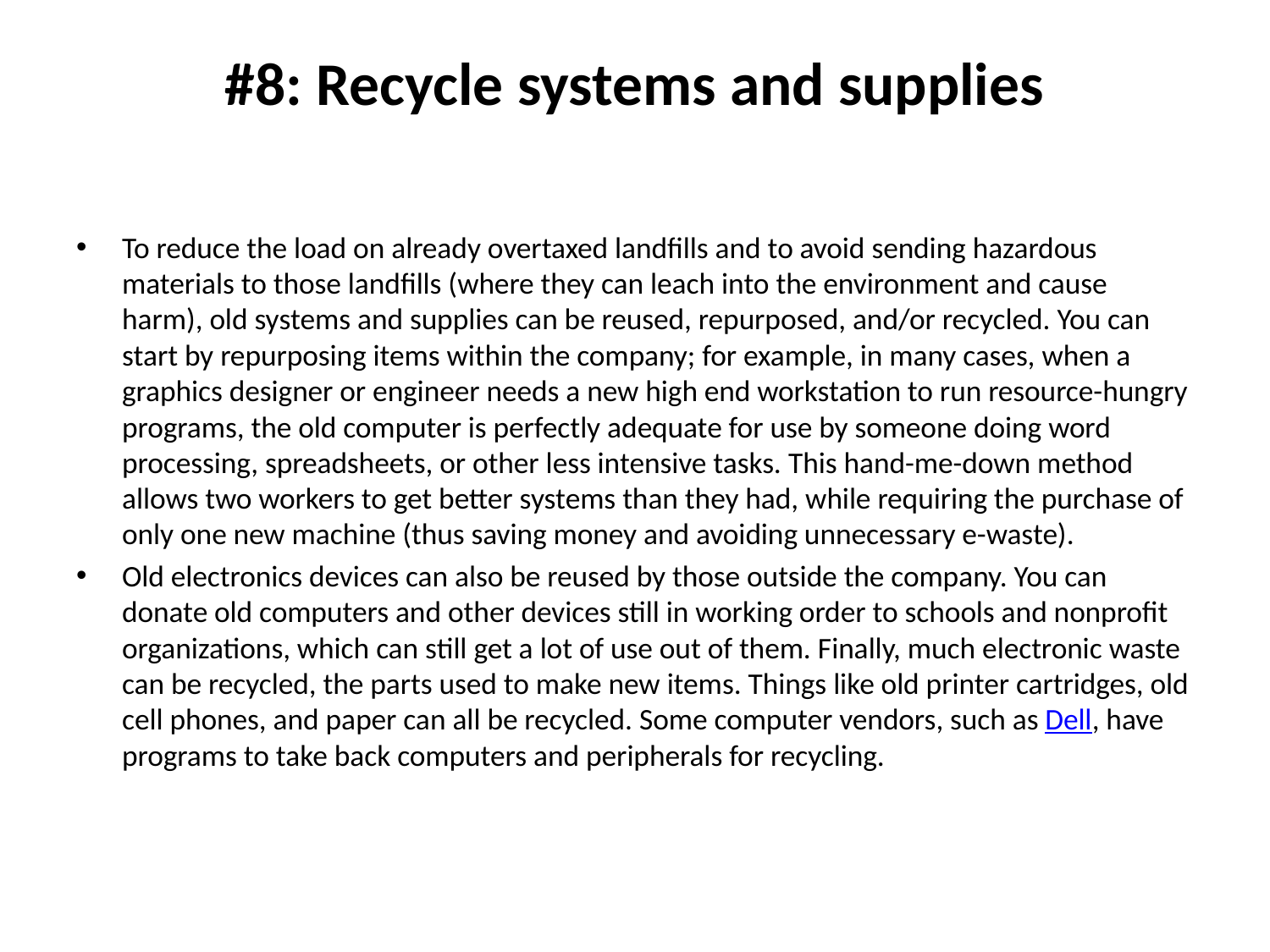

# #8: Recycle systems and supplies
To reduce the load on already overtaxed landfills and to avoid sending hazardous materials to those landfills (where they can leach into the environment and cause harm), old systems and supplies can be reused, repurposed, and/or recycled. You can start by repurposing items within the company; for example, in many cases, when a graphics designer or engineer needs a new high end workstation to run resource-hungry programs, the old computer is perfectly adequate for use by someone doing word processing, spreadsheets, or other less intensive tasks. This hand-me-down method allows two workers to get better systems than they had, while requiring the purchase of only one new machine (thus saving money and avoiding unnecessary e-waste).
Old electronics devices can also be reused by those outside the company. You can donate old computers and other devices still in working order to schools and nonprofit organizations, which can still get a lot of use out of them. Finally, much electronic waste can be recycled, the parts used to make new items. Things like old printer cartridges, old cell phones, and paper can all be recycled. Some computer vendors, such as Dell, have programs to take back computers and peripherals for recycling.